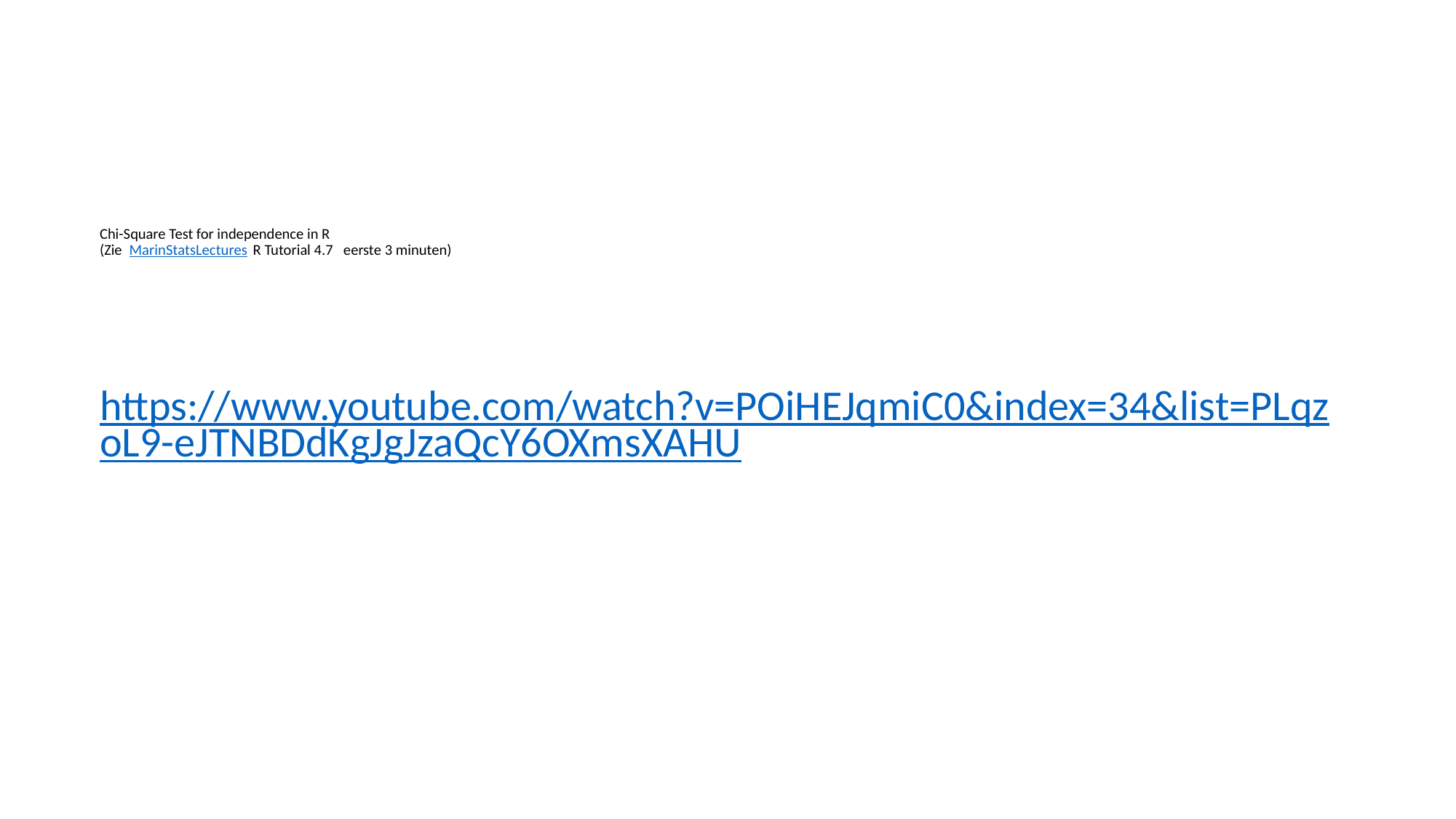

# Chi-Square Test for independence in R (Zie  MarinStatsLectures  R Tutorial 4.7   eerste 3 minuten)
https://www.youtube.com/watch?v=POiHEJqmiC0&index=34&list=PLqzoL9-eJTNBDdKgJgJzaQcY6OXmsXAHU